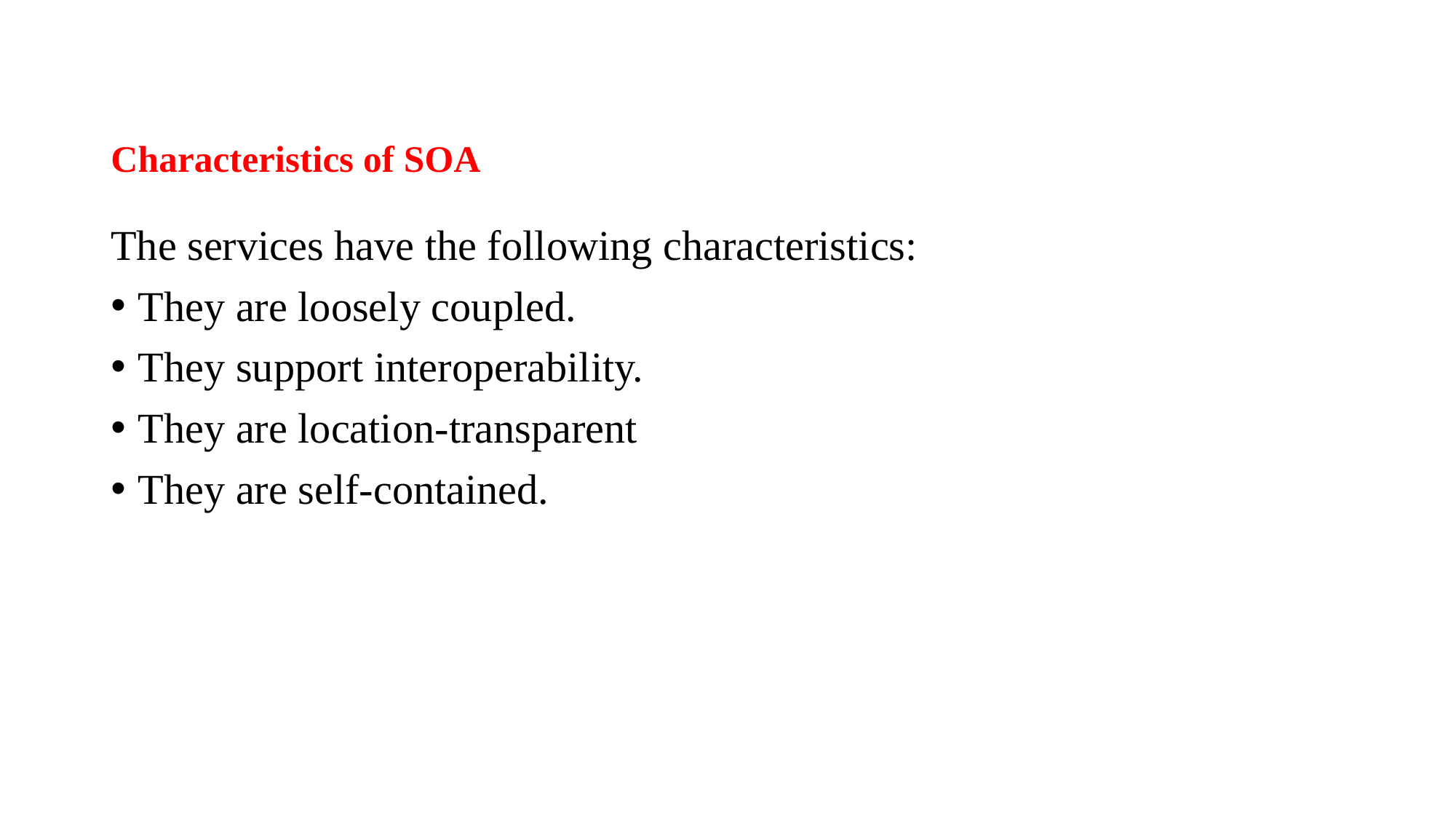

# Characteristics of SOA
The services have the following characteristics:
They are loosely coupled.
They support interoperability.
They are location-transparent
They are self-contained.